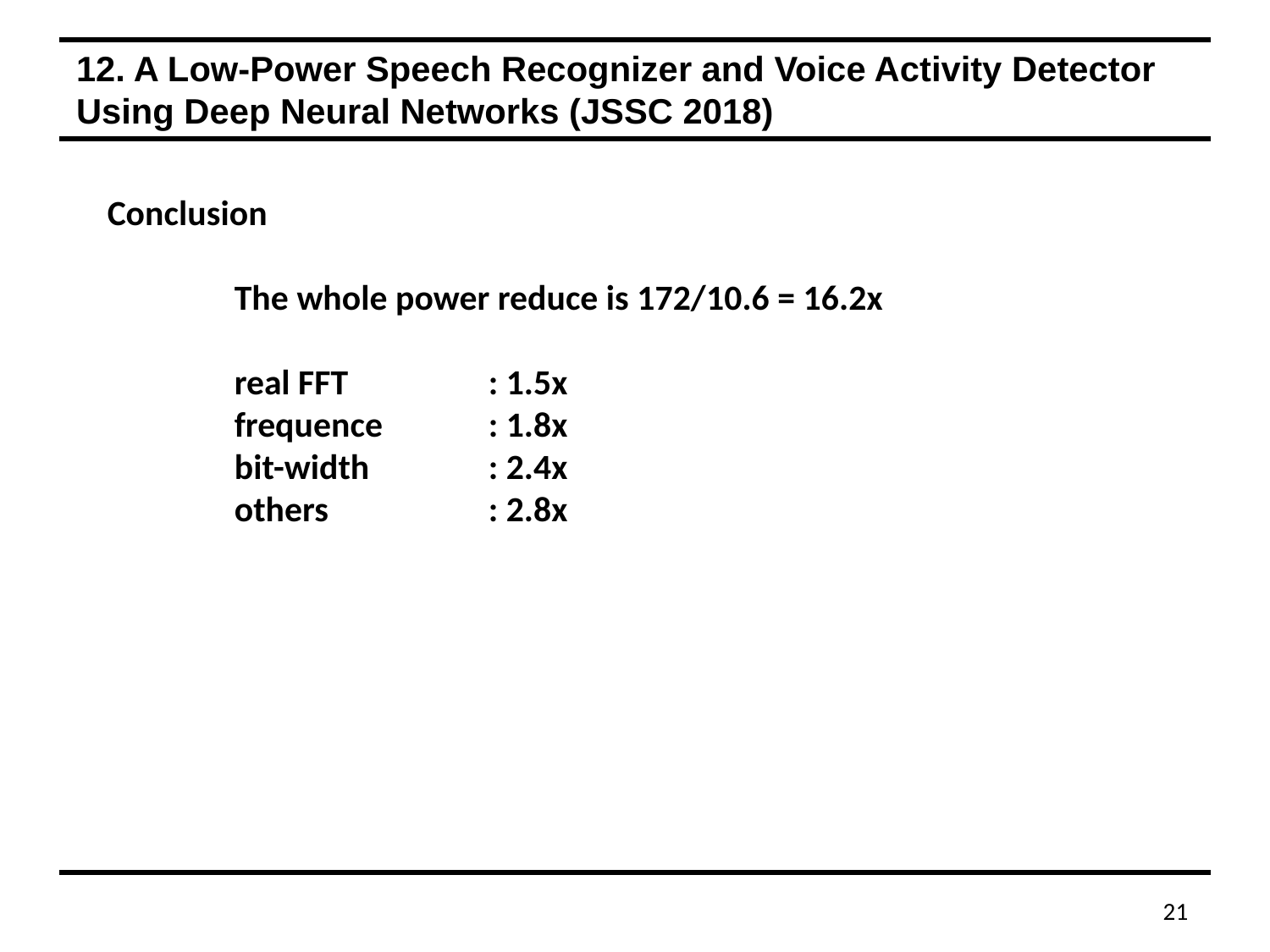

# 12. A Low-Power Speech Recognizer and Voice Activity Detector Using Deep Neural Networks (JSSC 2018)
Conclusion

	The whole power reduce is 172/10.6 = 16.2x

	real FFT		: 1.5x
	frequence	: 1.8x
	bit-width	: 2.4x
	others		: 2.8x